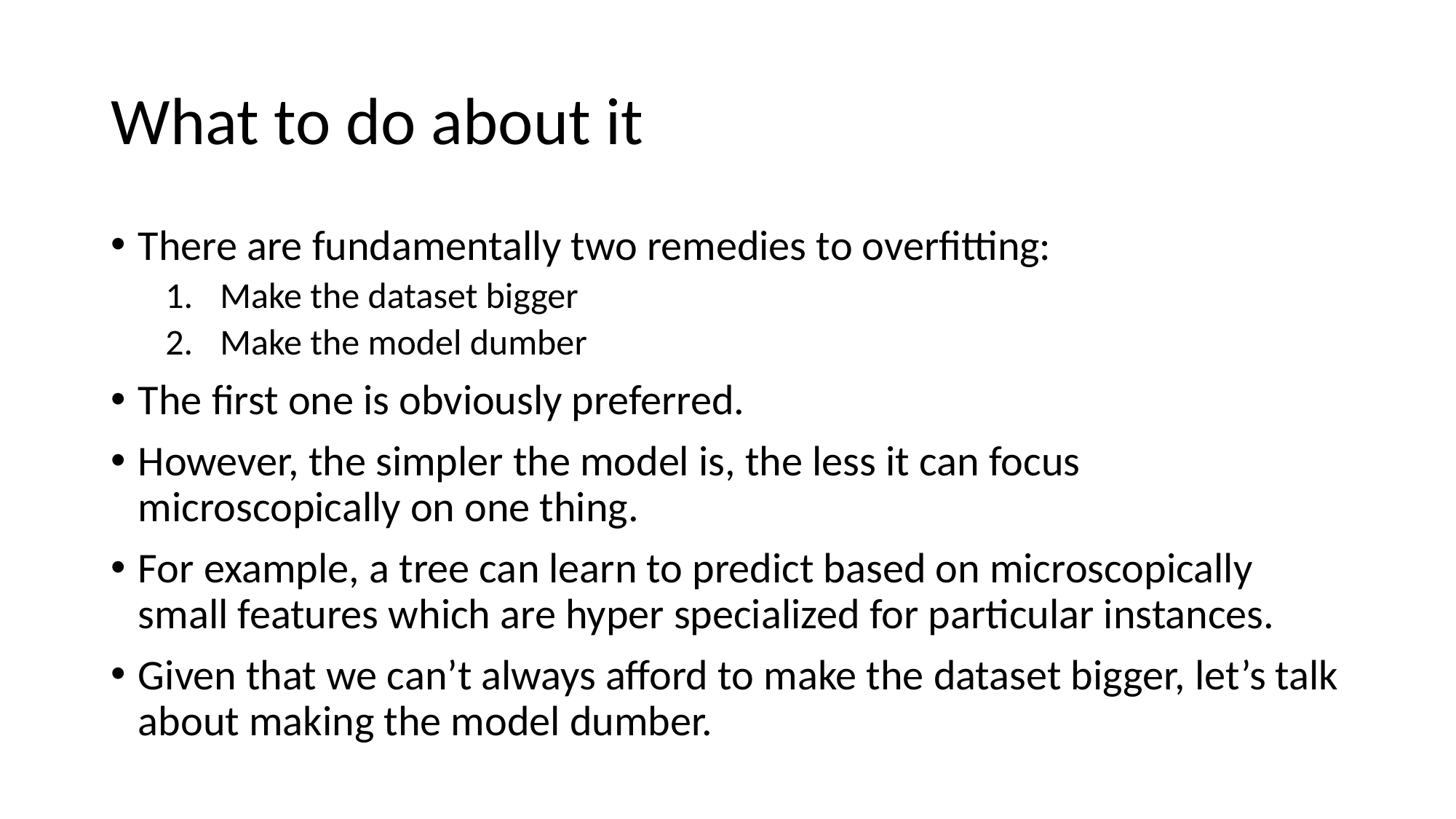

# What to do about it
There are fundamentally two remedies to overfitting:
Make the dataset bigger
Make the model dumber
The first one is obviously preferred.
However, the simpler the model is, the less it can focus microscopically on one thing.
For example, a tree can learn to predict based on microscopically small features which are hyper specialized for particular instances.
Given that we can’t always afford to make the dataset bigger, let’s talk about making the model dumber.